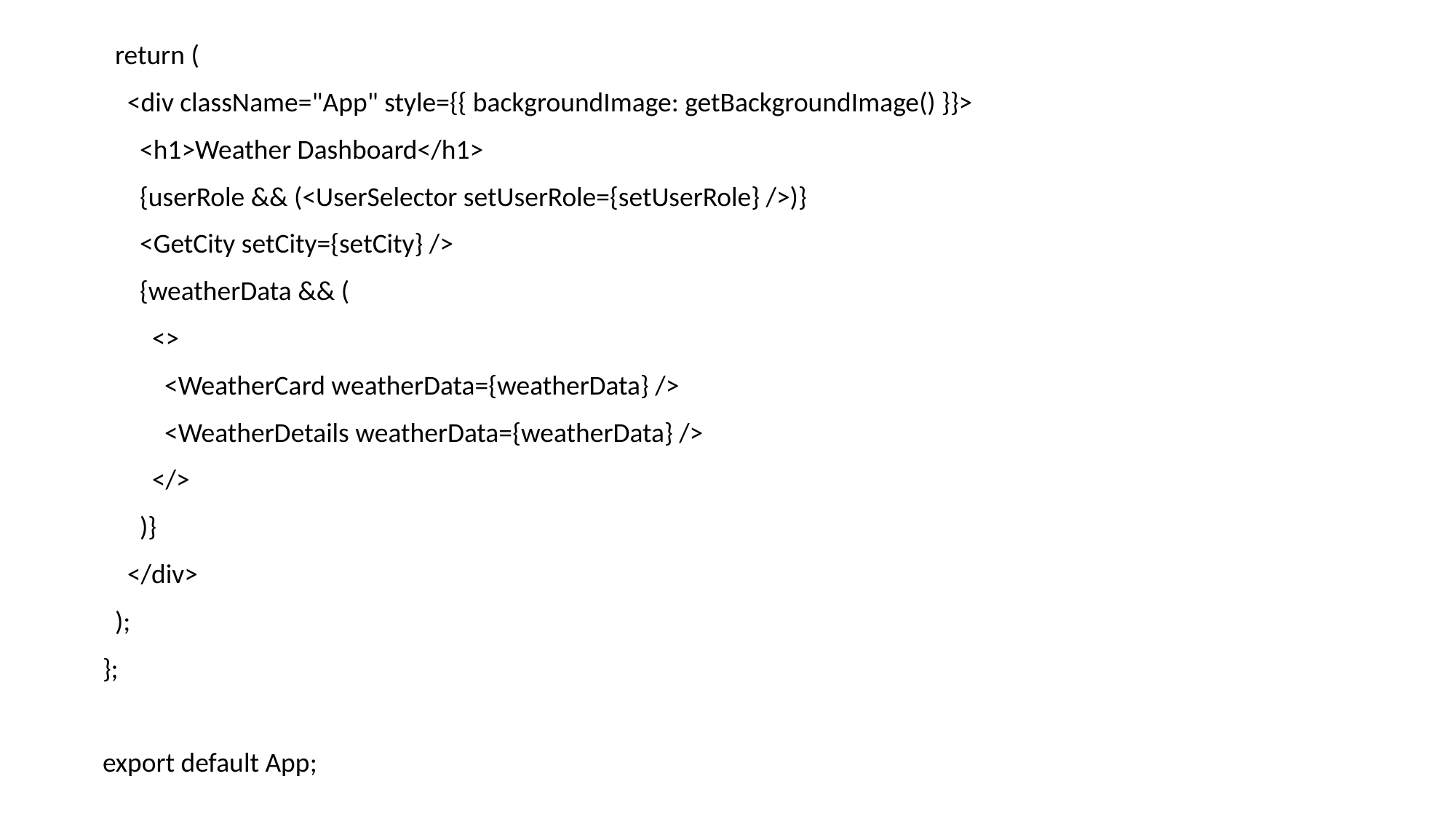

return (
    <div className="App" style={{ backgroundImage: getBackgroundImage() }}>
      <h1>Weather Dashboard</h1>
      {userRole && (<UserSelector setUserRole={setUserRole} />)}
      <GetCity setCity={setCity} />
      {weatherData && (
        <>
          <WeatherCard weatherData={weatherData} />
          <WeatherDetails weatherData={weatherData} />
        </>
      )}
    </div>
  );
};

export default App;